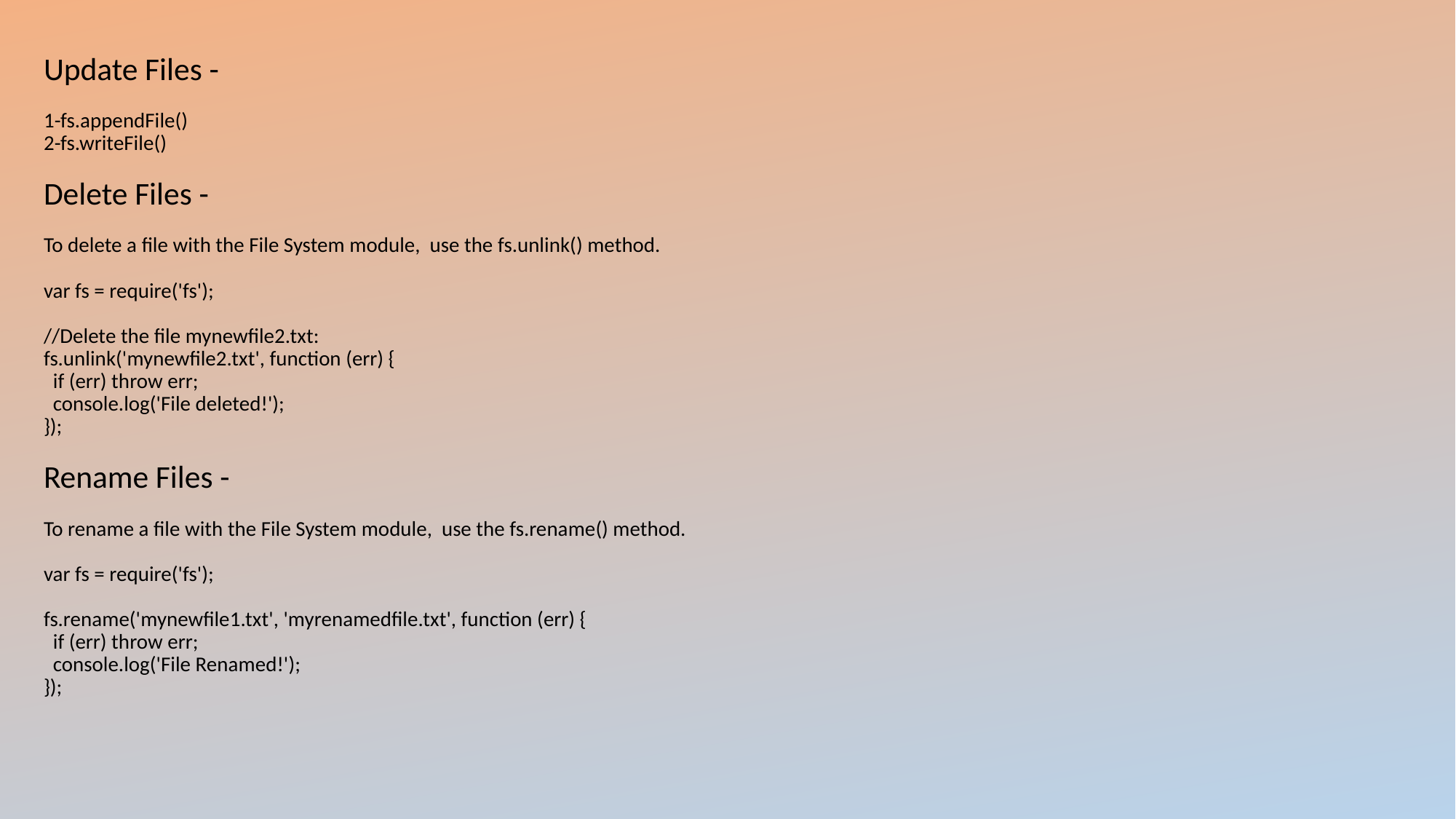

# Update Files - 1-fs.appendFile() 2-fs.writeFile() Delete Files - To delete a file with the File System module,  use the fs.unlink() method. var fs = require('fs'); //Delete the file mynewfile2.txt: fs.unlink('mynewfile2.txt', function (err) { if (err) throw err; console.log('File deleted!'); }); Rename Files - To rename a file with the File System module,  use the fs.rename() method. var fs = require('fs'); fs.rename('mynewfile1.txt', 'myrenamedfile.txt', function (err) { if (err) throw err; console.log('File Renamed!'); });